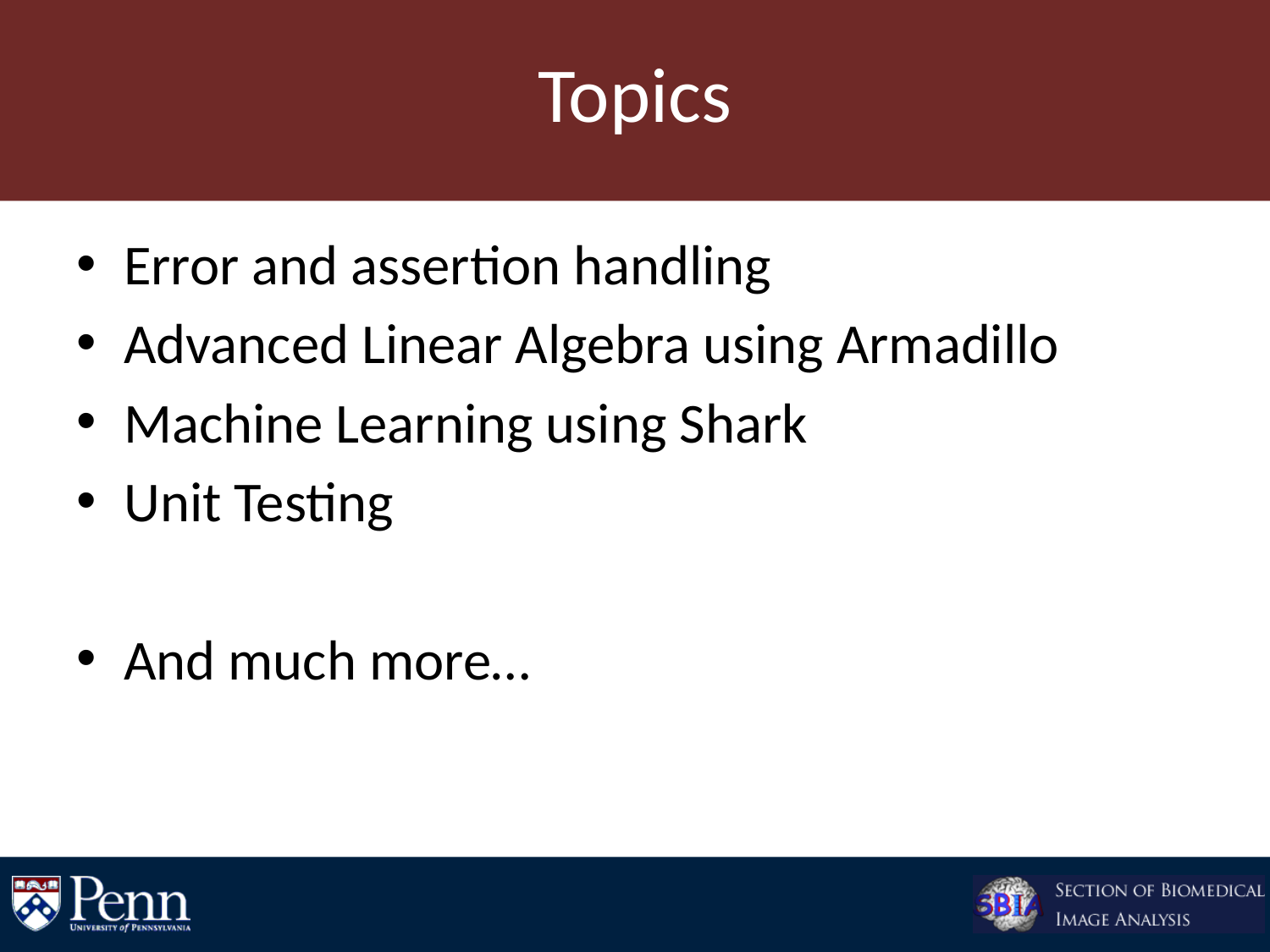

# Topics
Error and assertion handling
Advanced Linear Algebra using Armadillo
Machine Learning using Shark
Unit Testing

And much more…